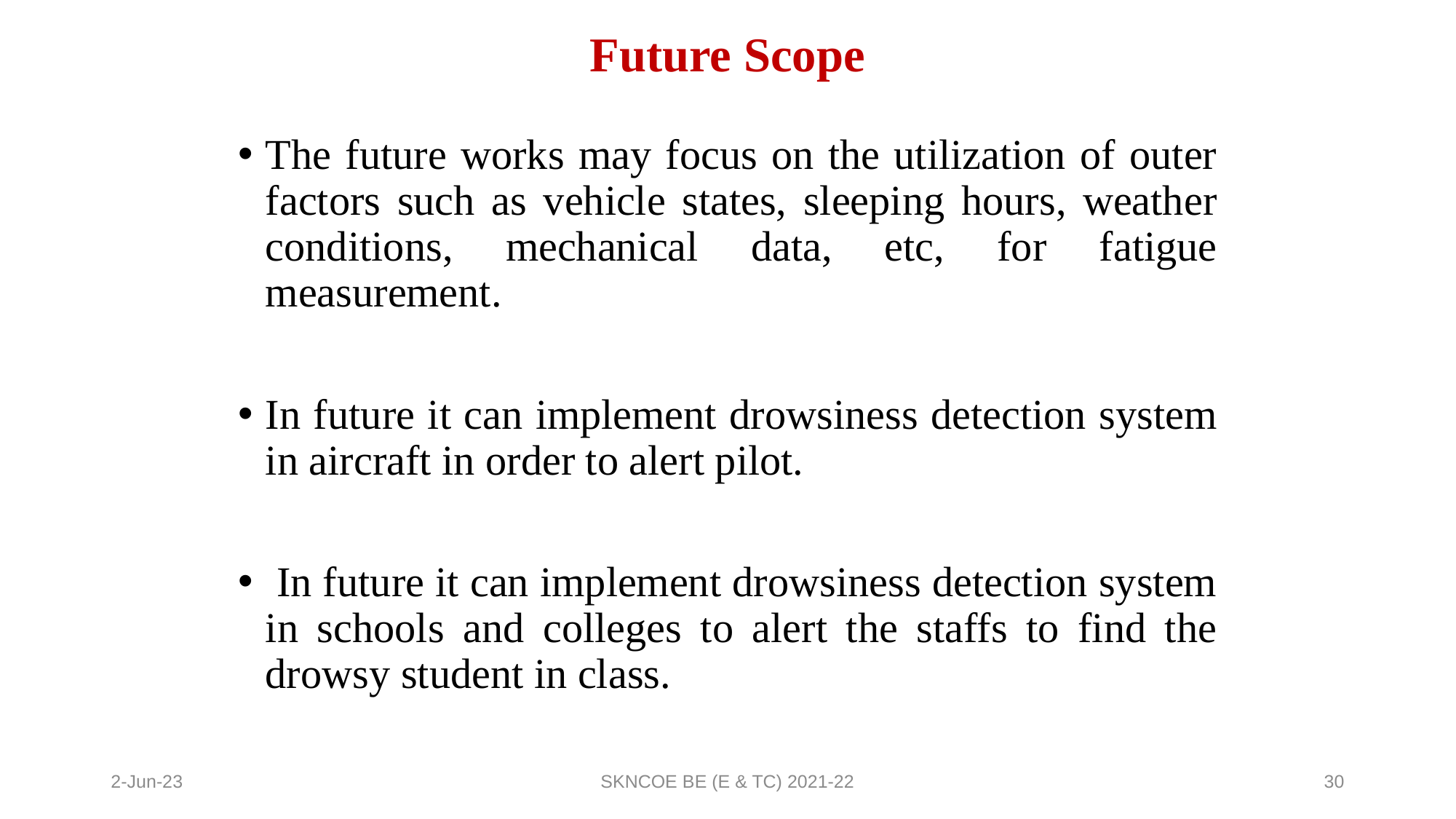

# Future Scope
The future works may focus on the utilization of outer factors such as vehicle states, sleeping hours, weather conditions, mechanical data, etc, for fatigue measurement.

In future it can implement drowsiness detection system in aircraft in order to alert pilot.

 In future it can implement drowsiness detection system in schools and colleges to alert the staffs to find the drowsy student in class.
2-Jun-23
SKNCOE BE (E & TC) 2021-22
30